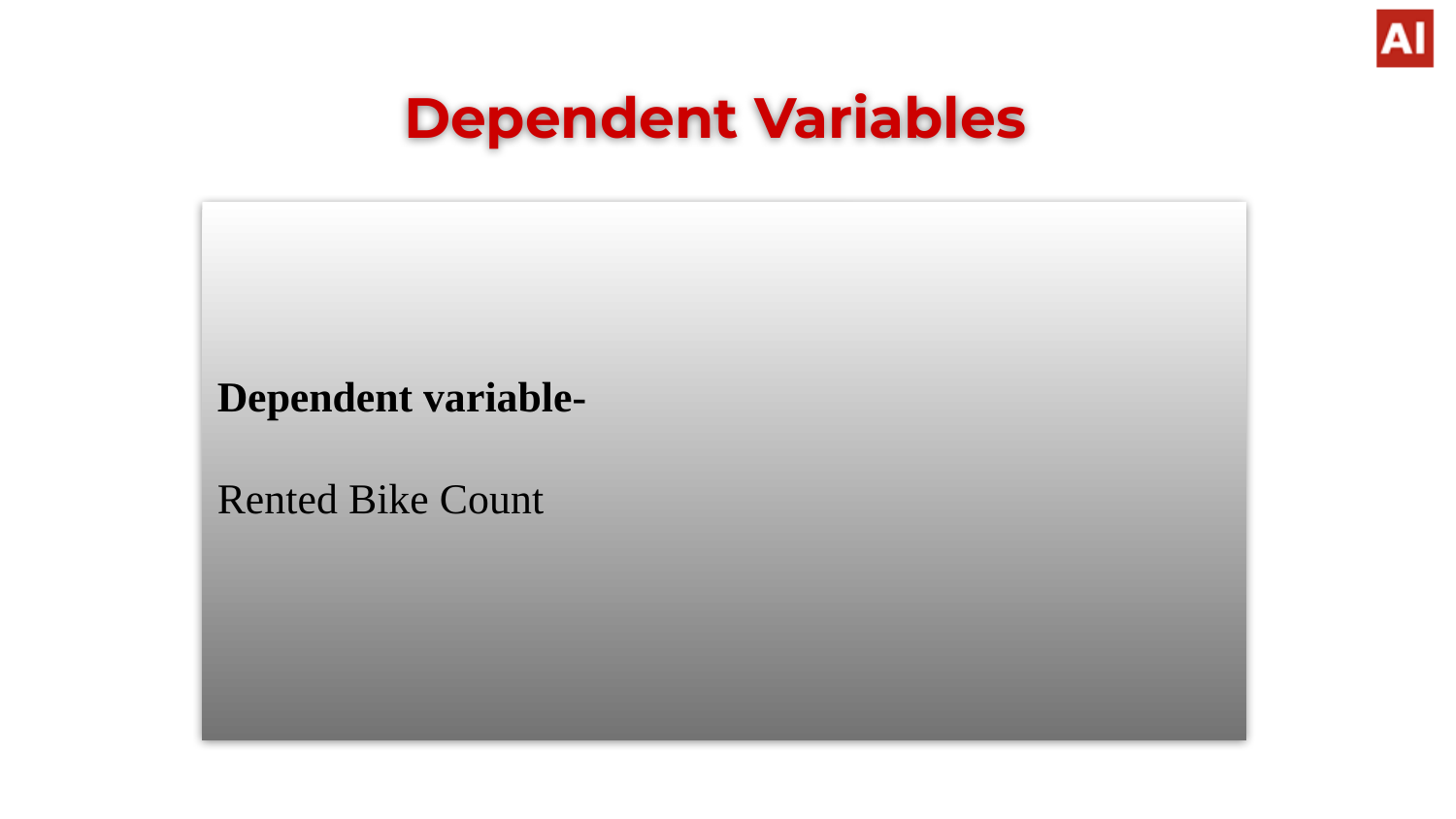

Dependent Variables
Dependent variable-

Rented Bike Count